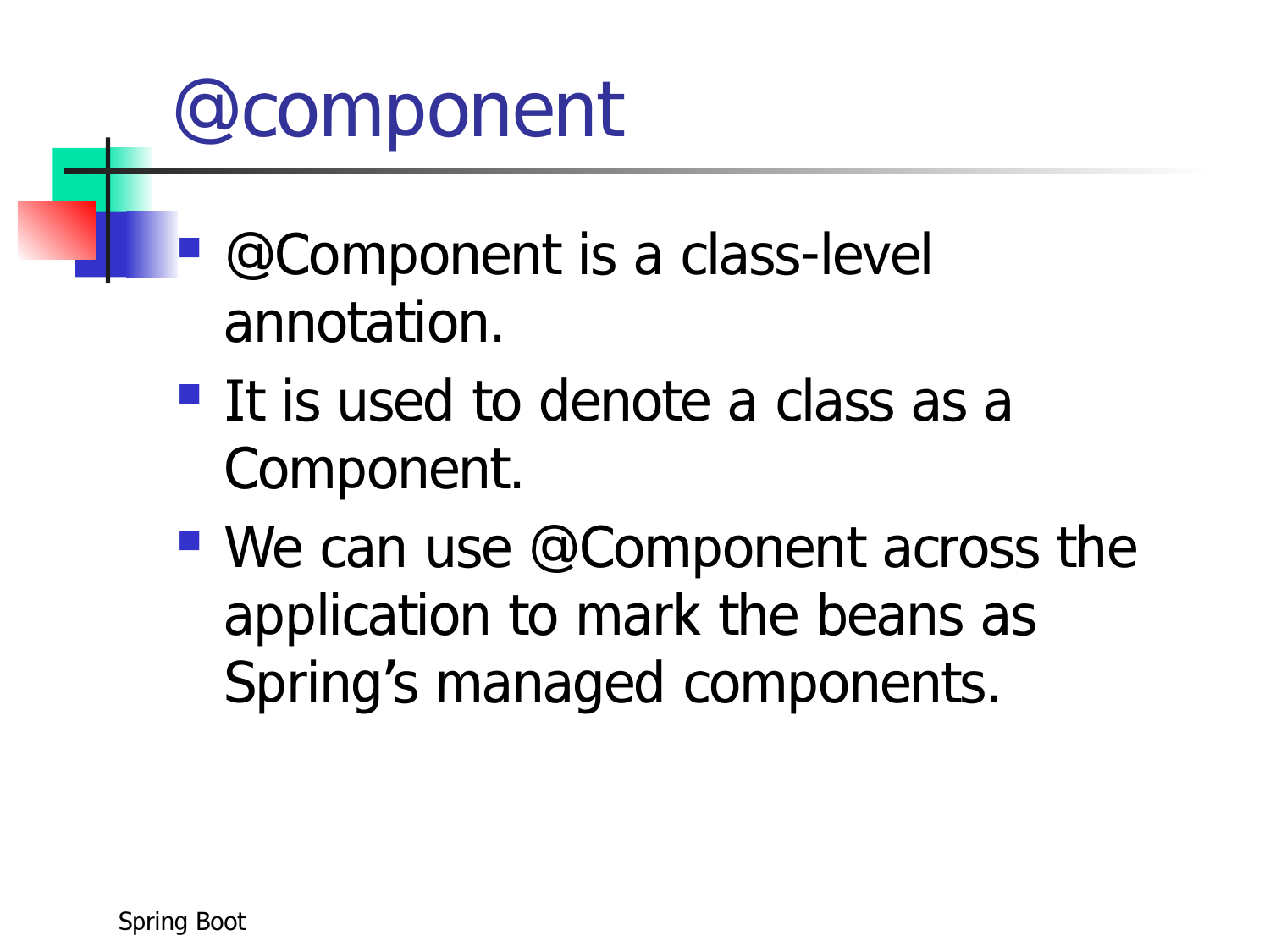

# @component
@Component is a class-level annotation.
It is used to denote a class as a Component.
We can use @Component across the application to mark the beans as Spring’s managed components.
Spring Boot